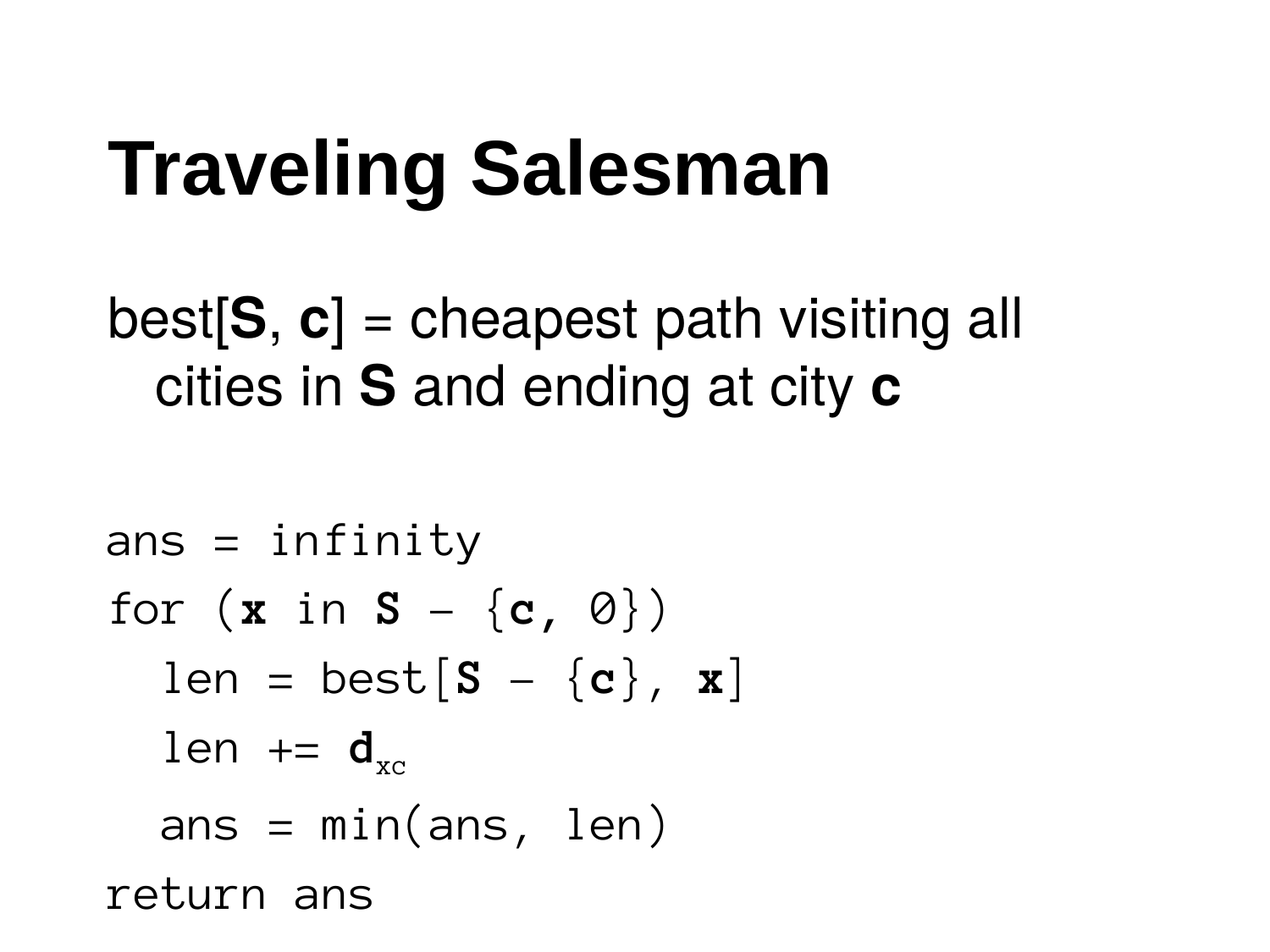

# Traveling Salesman
best[S, c] = cheapest path visiting all cities in S and ending at city c

ans = infinity
for (x in S – {c, 0})
  len = best[S – {c}, x]
  len += dxc
  ans = min(ans, len)
return ans